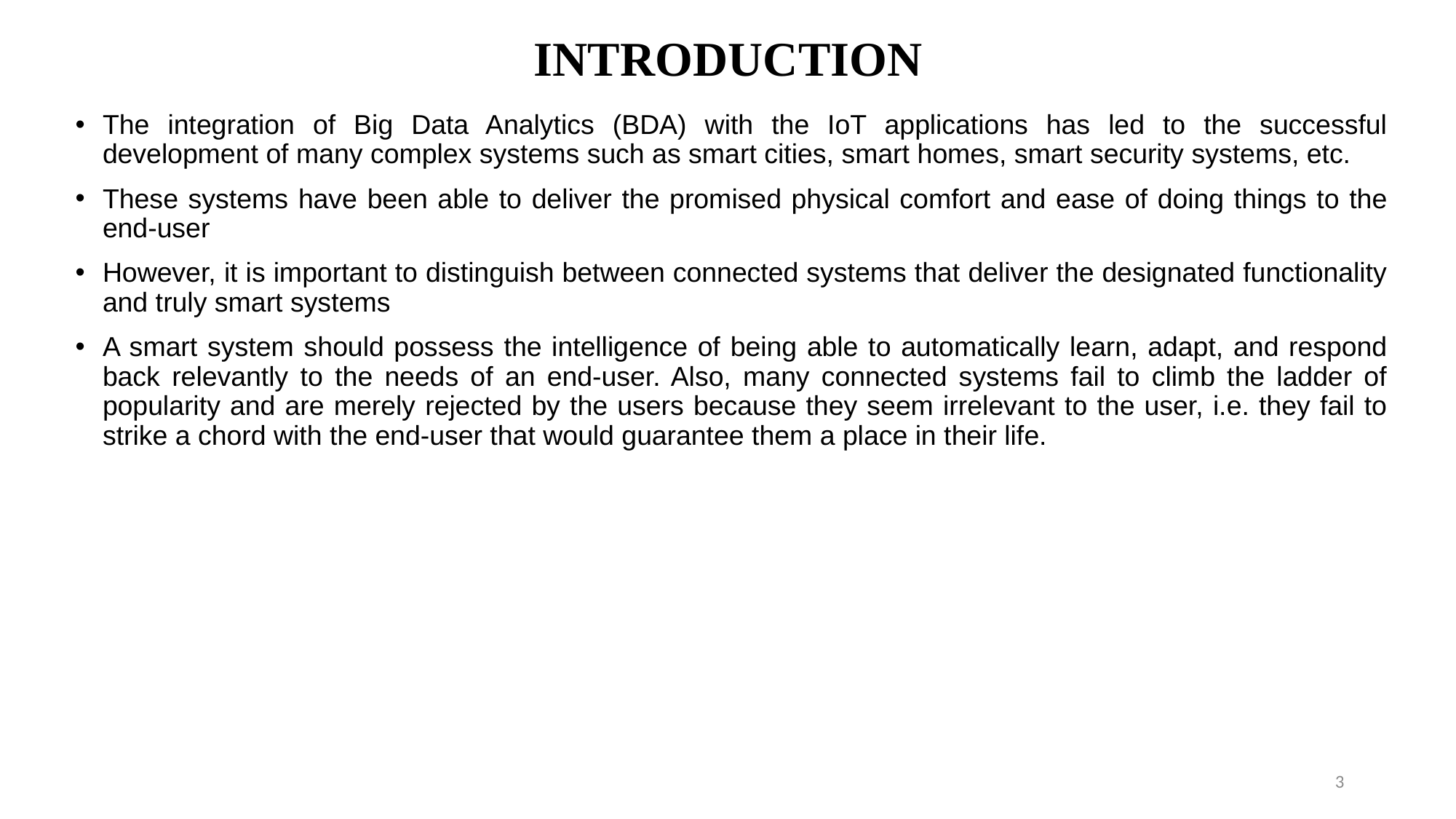

# INTRODUCTION
The integration of Big Data Analytics (BDA) with the IoT applications has led to the successful development of many complex systems such as smart cities, smart homes, smart security systems, etc.
These systems have been able to deliver the promised physical comfort and ease of doing things to the end‐user
However, it is important to distinguish between connected systems that deliver the designated functionality and truly smart systems
A smart system should possess the intelligence of being able to automatically learn, adapt, and respond back relevantly to the needs of an end‐user. Also, many connected systems fail to climb the ladder of popularity and are merely rejected by the users because they seem irrelevant to the user, i.e. they fail to strike a chord with the end‐user that would guarantee them a place in their life.
3